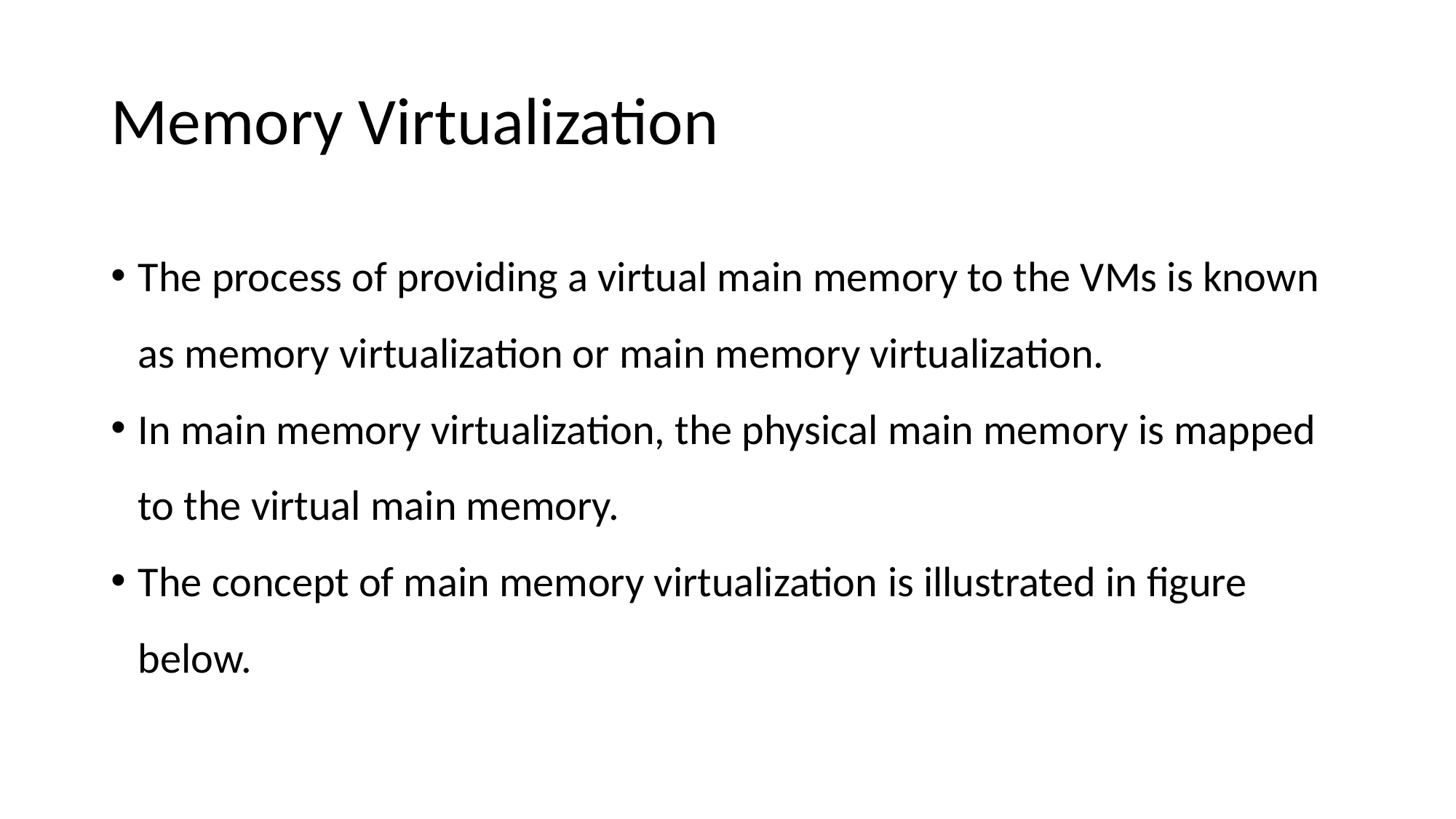

# Memory Virtualization
The process of providing a virtual main memory to the VMs is known as memory virtualization or main memory virtualization.
In main memory virtualization, the physical main memory is mapped to the virtual main memory.
The concept of main memory virtualization is illustrated in figure below.